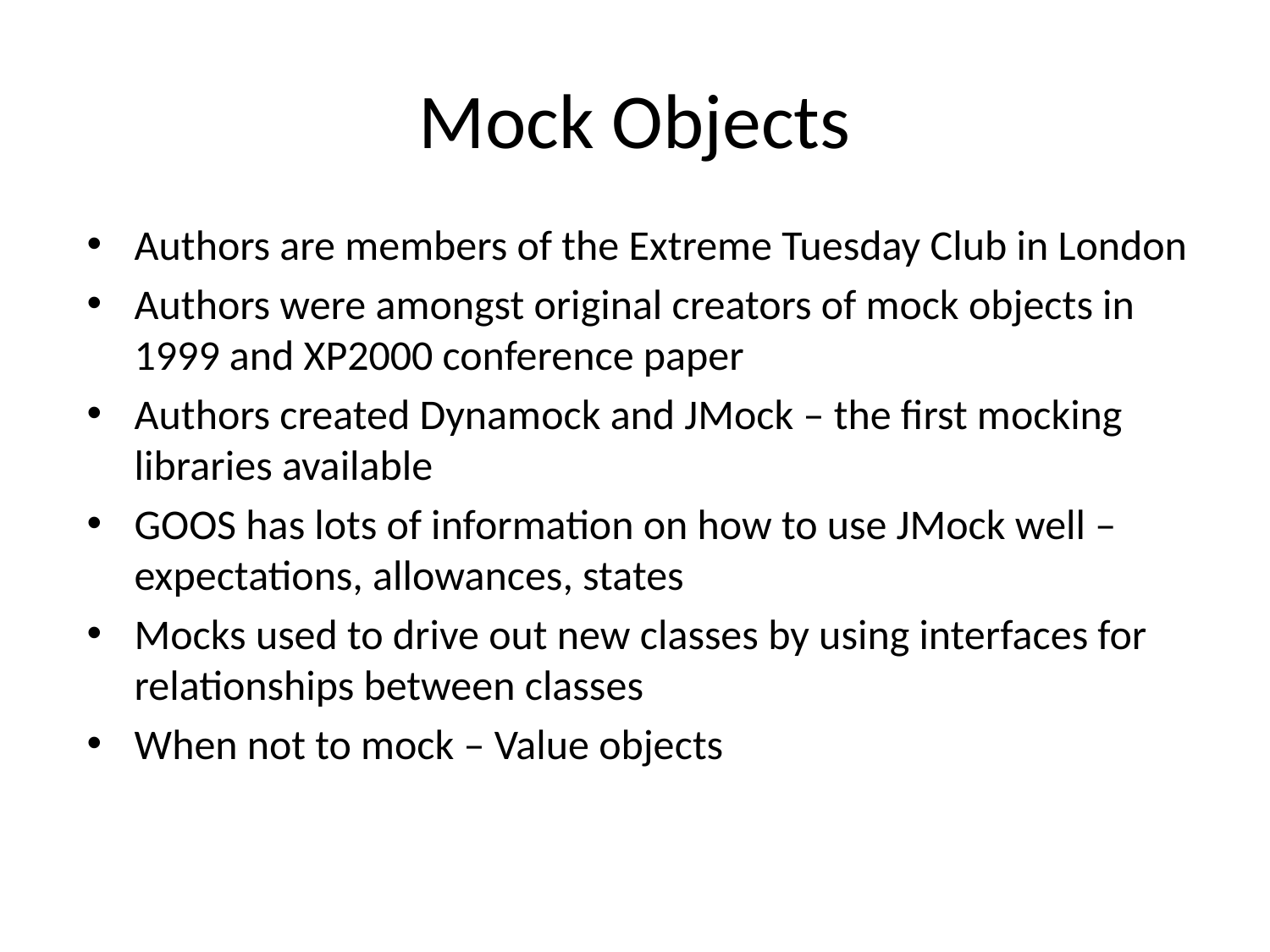

# Mock Objects
Authors are members of the Extreme Tuesday Club in London
Authors were amongst original creators of mock objects in 1999 and XP2000 conference paper
Authors created Dynamock and JMock – the first mocking libraries available
GOOS has lots of information on how to use JMock well – expectations, allowances, states
Mocks used to drive out new classes by using interfaces for relationships between classes
When not to mock – Value objects